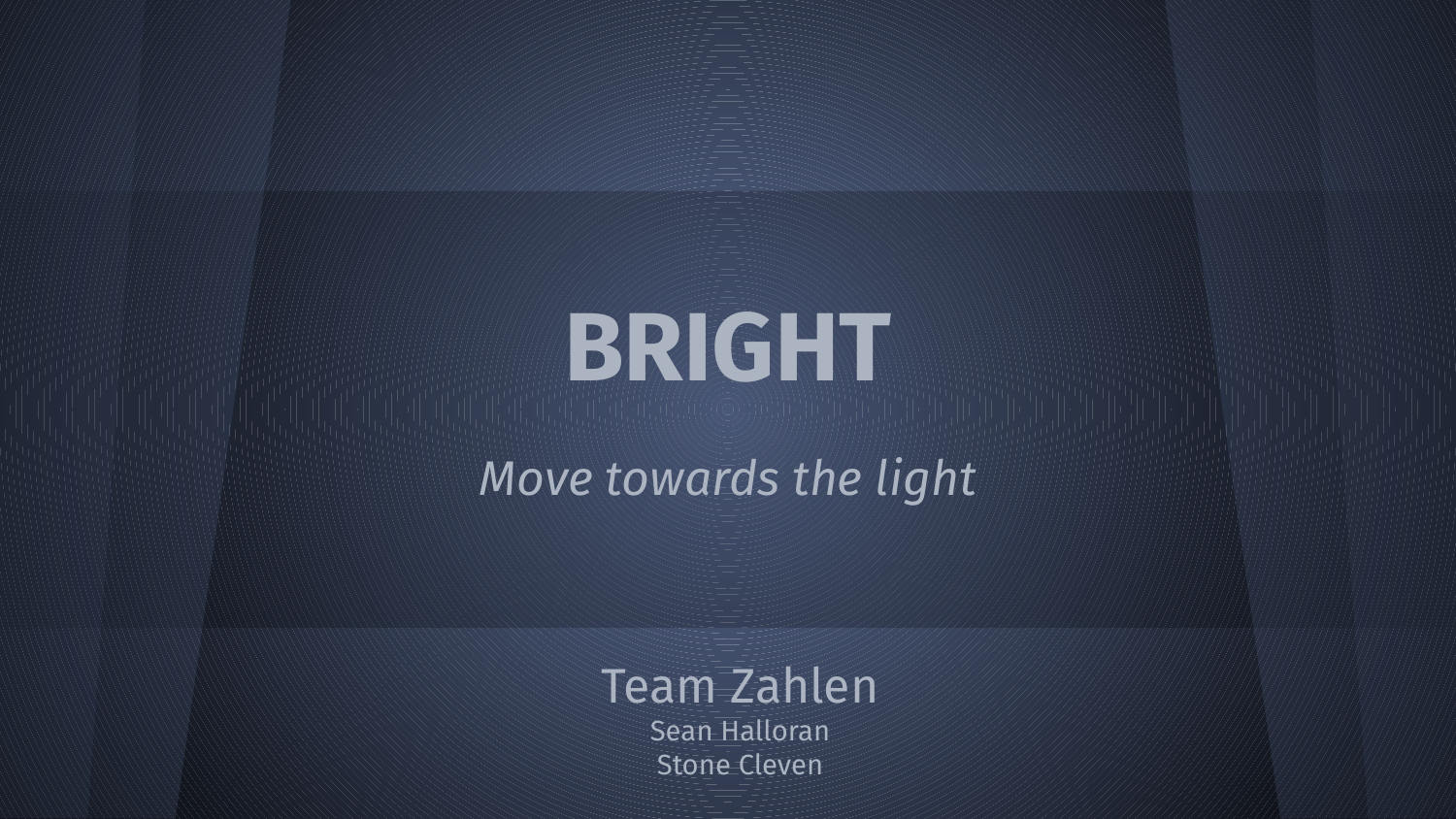

# BRIGHT
Move towards the light
Team Zahlen
Sean Halloran
Stone Cleven